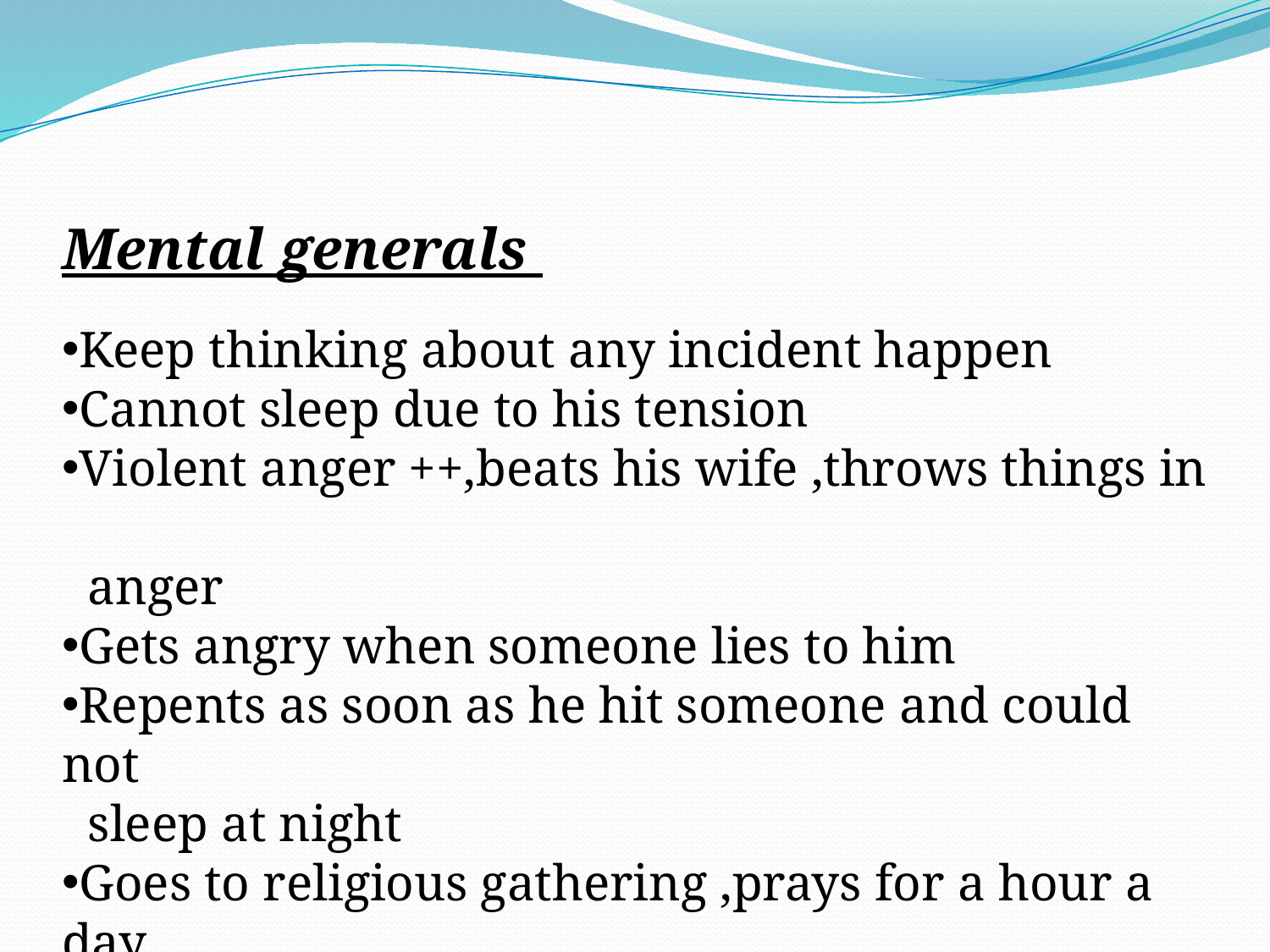

Mental generals

Keep thinking about any incident happen
Cannot sleep due to his tension
Violent anger ++,beats his wife ,throws things in
  anger
Gets angry when someone lies to him
Repents as soon as he hit someone and could not
  sleep at night
Goes to religious gathering ,prays for a hour a day
Desires company
Consolation aggravation